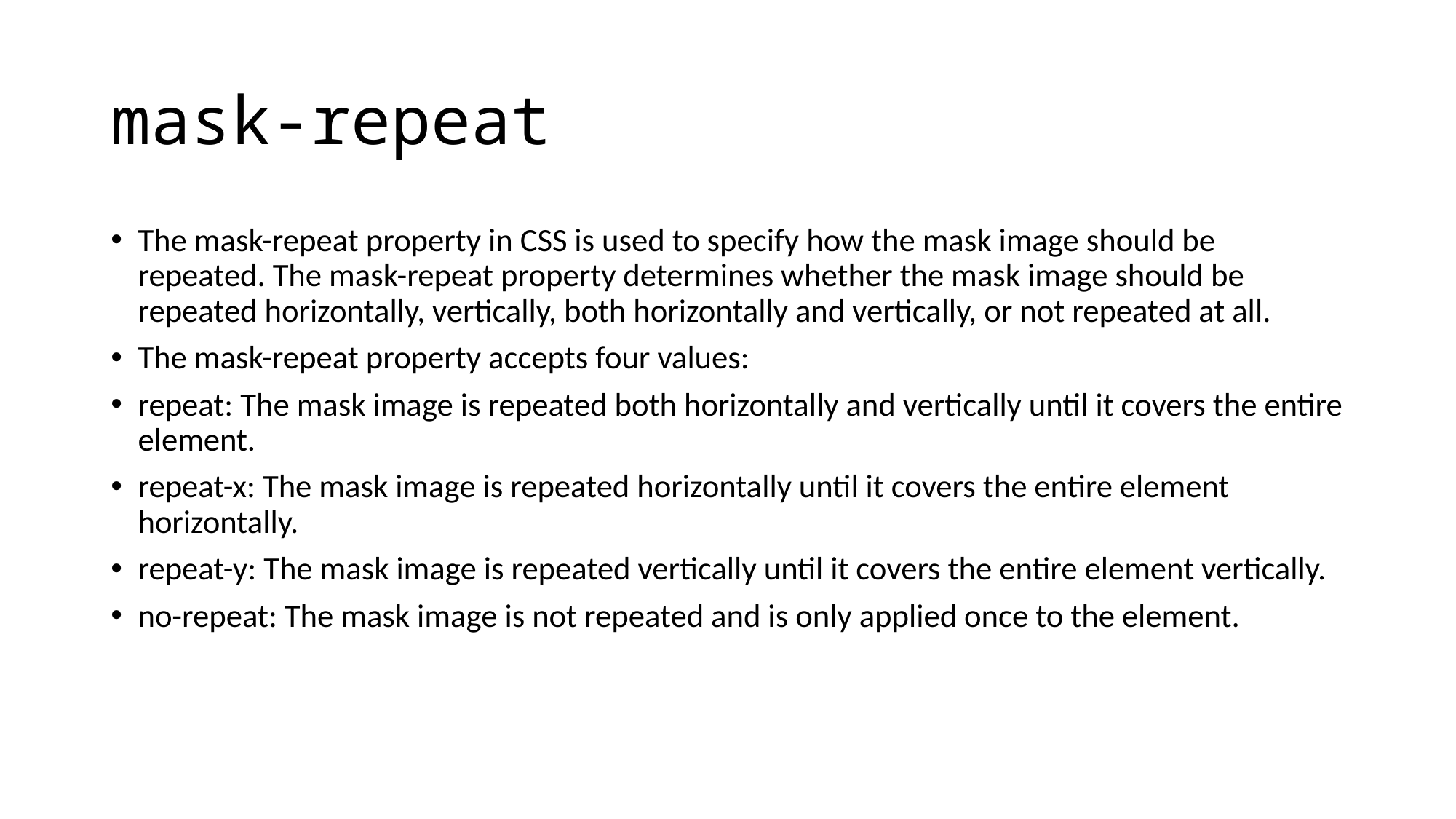

# mask-repeat
The mask-repeat property in CSS is used to specify how the mask image should be repeated. The mask-repeat property determines whether the mask image should be repeated horizontally, vertically, both horizontally and vertically, or not repeated at all.
The mask-repeat property accepts four values:
repeat: The mask image is repeated both horizontally and vertically until it covers the entire element.
repeat-x: The mask image is repeated horizontally until it covers the entire element horizontally.
repeat-y: The mask image is repeated vertically until it covers the entire element vertically.
no-repeat: The mask image is not repeated and is only applied once to the element.